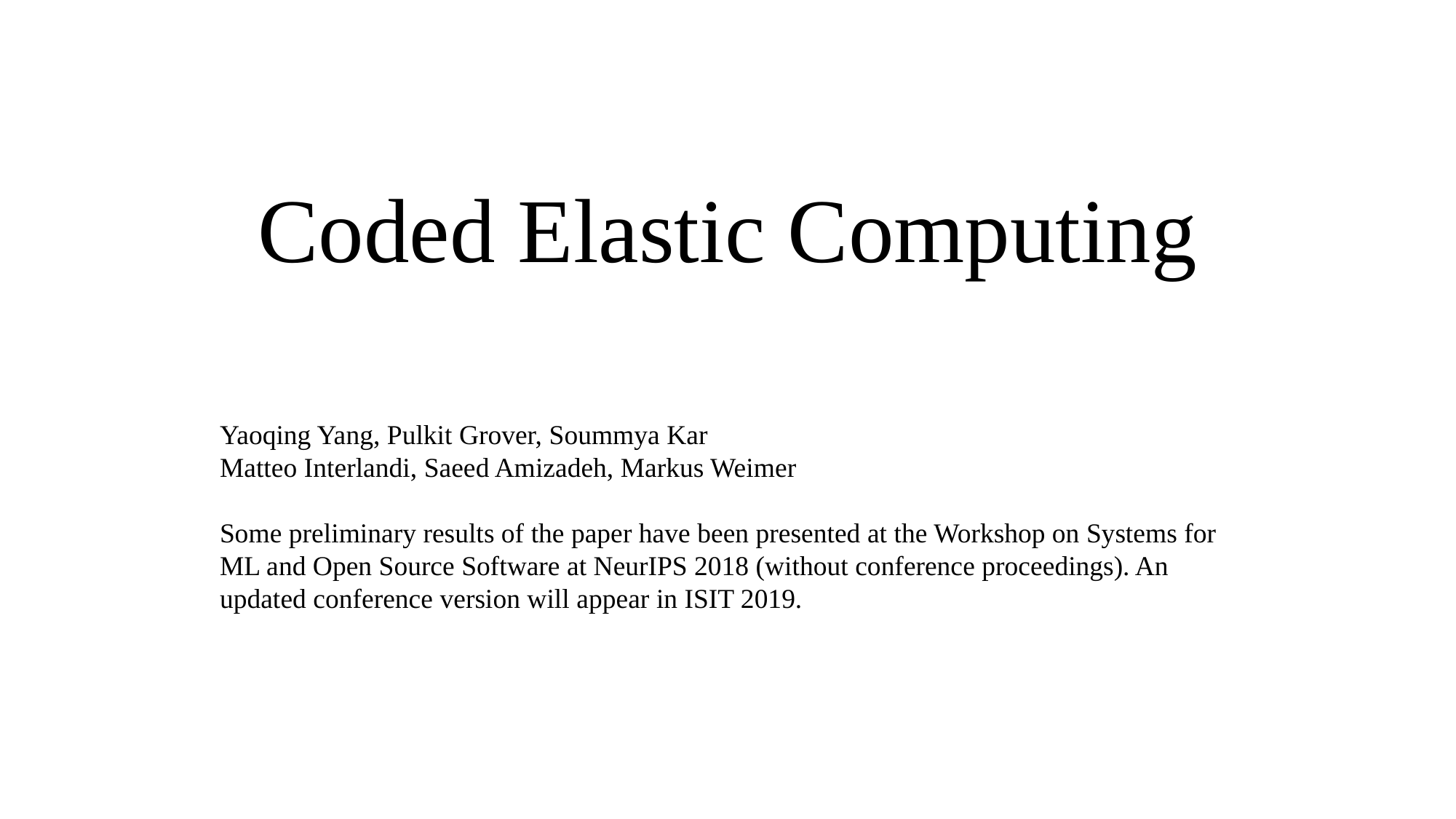

# Coded Elastic Computing
Yaoqing Yang, Pulkit Grover, Soummya Kar
Matteo Interlandi, Saeed Amizadeh, Markus Weimer

Some preliminary results of the paper have been presented at the Workshop on Systems for ML and Open Source Software at NeurIPS 2018 (without conference proceedings). An updated conference version will appear in ISIT 2019.